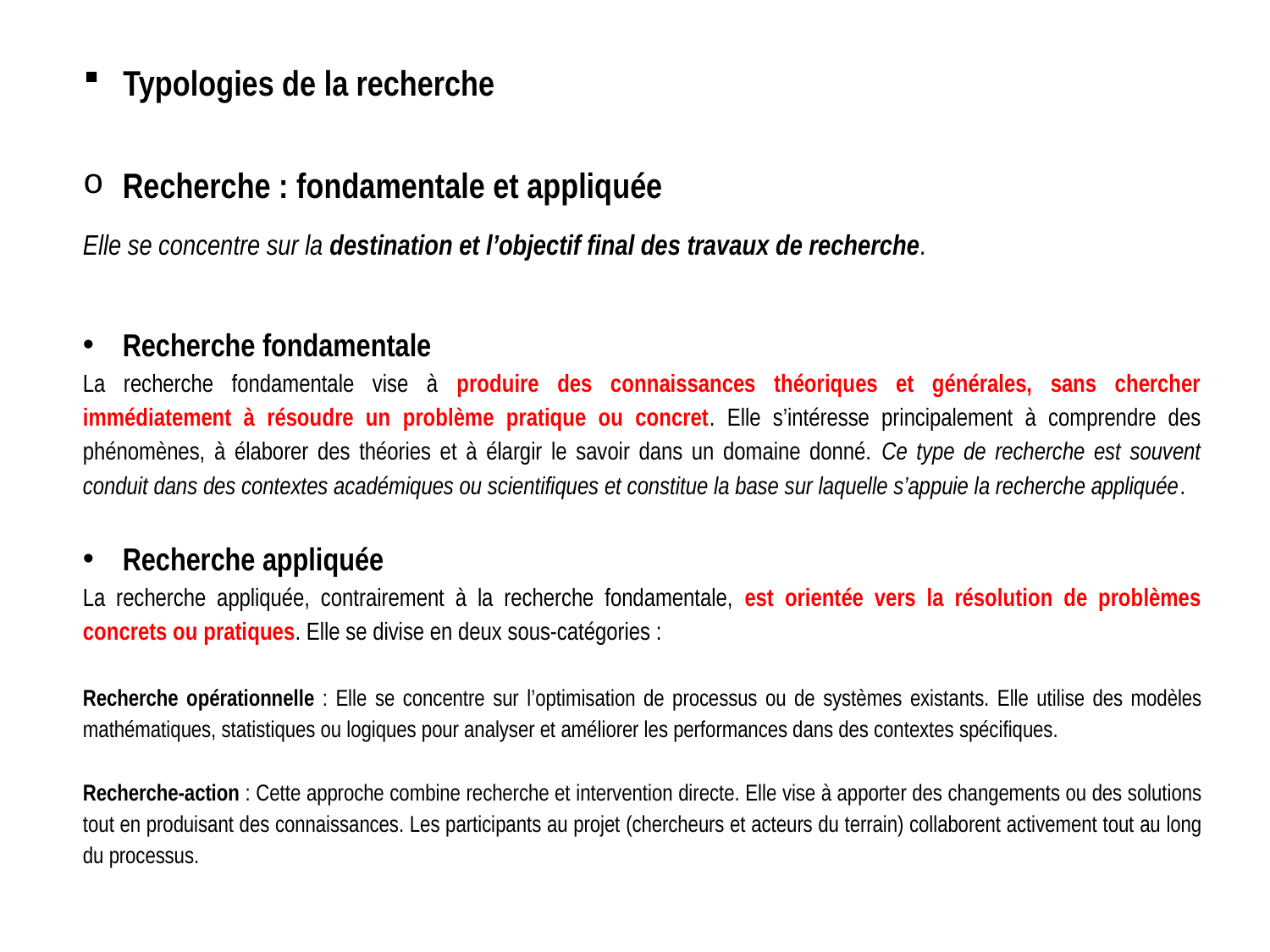

Typologies de la recherche
Recherche : fondamentale et appliquée
Elle se concentre sur la destination et l’objectif final des travaux de recherche.

Recherche fondamentale
La recherche fondamentale vise à produire des connaissances théoriques et générales, sans chercher immédiatement à résoudre un problème pratique ou concret. Elle s’intéresse principalement à comprendre des phénomènes, à élaborer des théories et à élargir le savoir dans un domaine donné. Ce type de recherche est souvent conduit dans des contextes académiques ou scientifiques et constitue la base sur laquelle s’appuie la recherche appliquée.

Recherche appliquée
La recherche appliquée, contrairement à la recherche fondamentale, est orientée vers la résolution de problèmes concrets ou pratiques. Elle se divise en deux sous-catégories :

Recherche opérationnelle : Elle se concentre sur l’optimisation de processus ou de systèmes existants. Elle utilise des modèles mathématiques, statistiques ou logiques pour analyser et améliorer les performances dans des contextes spécifiques.

Recherche-action : Cette approche combine recherche et intervention directe. Elle vise à apporter des changements ou des solutions tout en produisant des connaissances. Les participants au projet (chercheurs et acteurs du terrain) collaborent activement tout au long du processus.